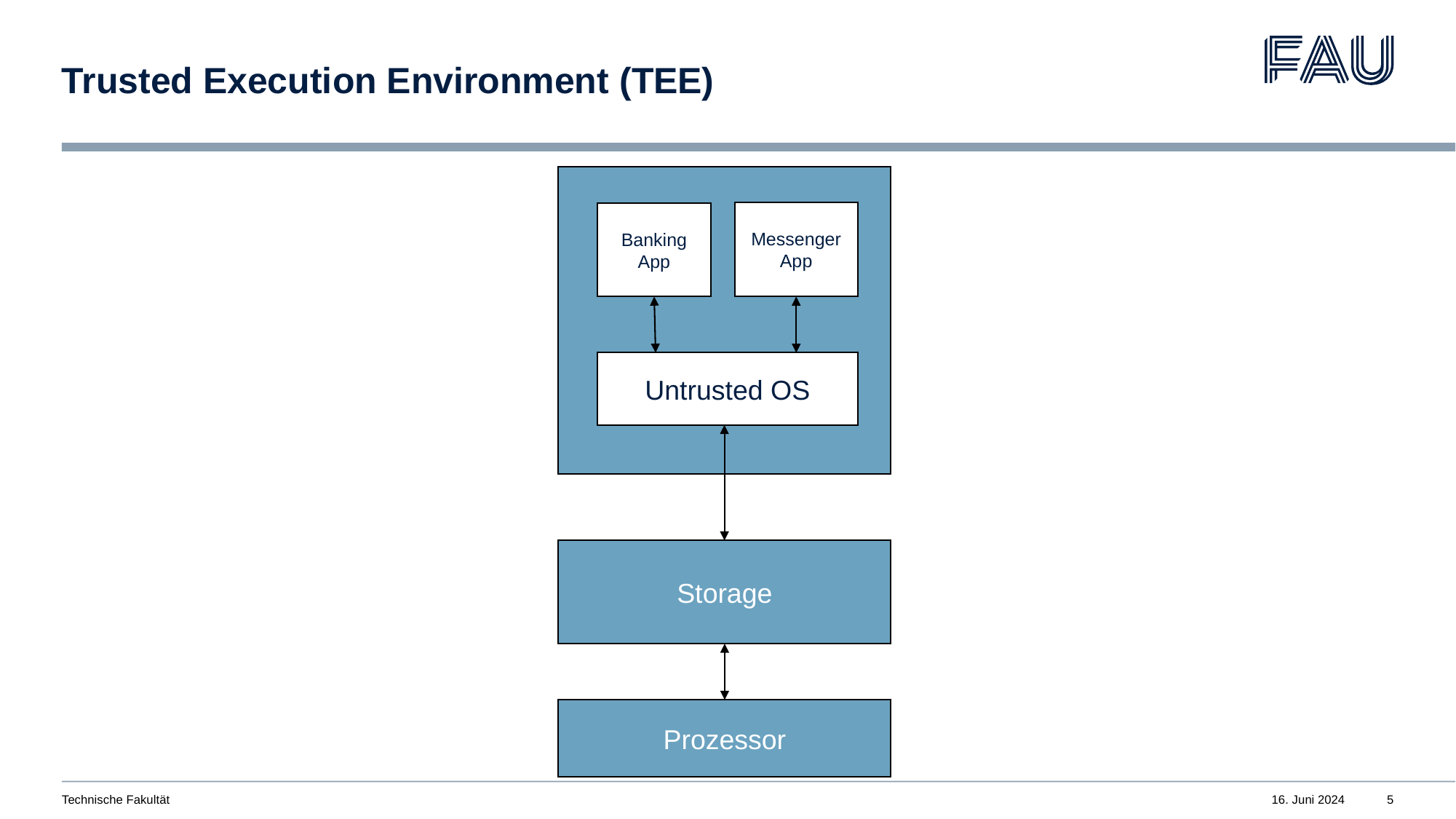

# Trusted Execution Environment (TEE)

Messenger
App
Banking App
Untrusted OS
Storage
Prozessor
Technische Fakultät
16. Juni 2024
5